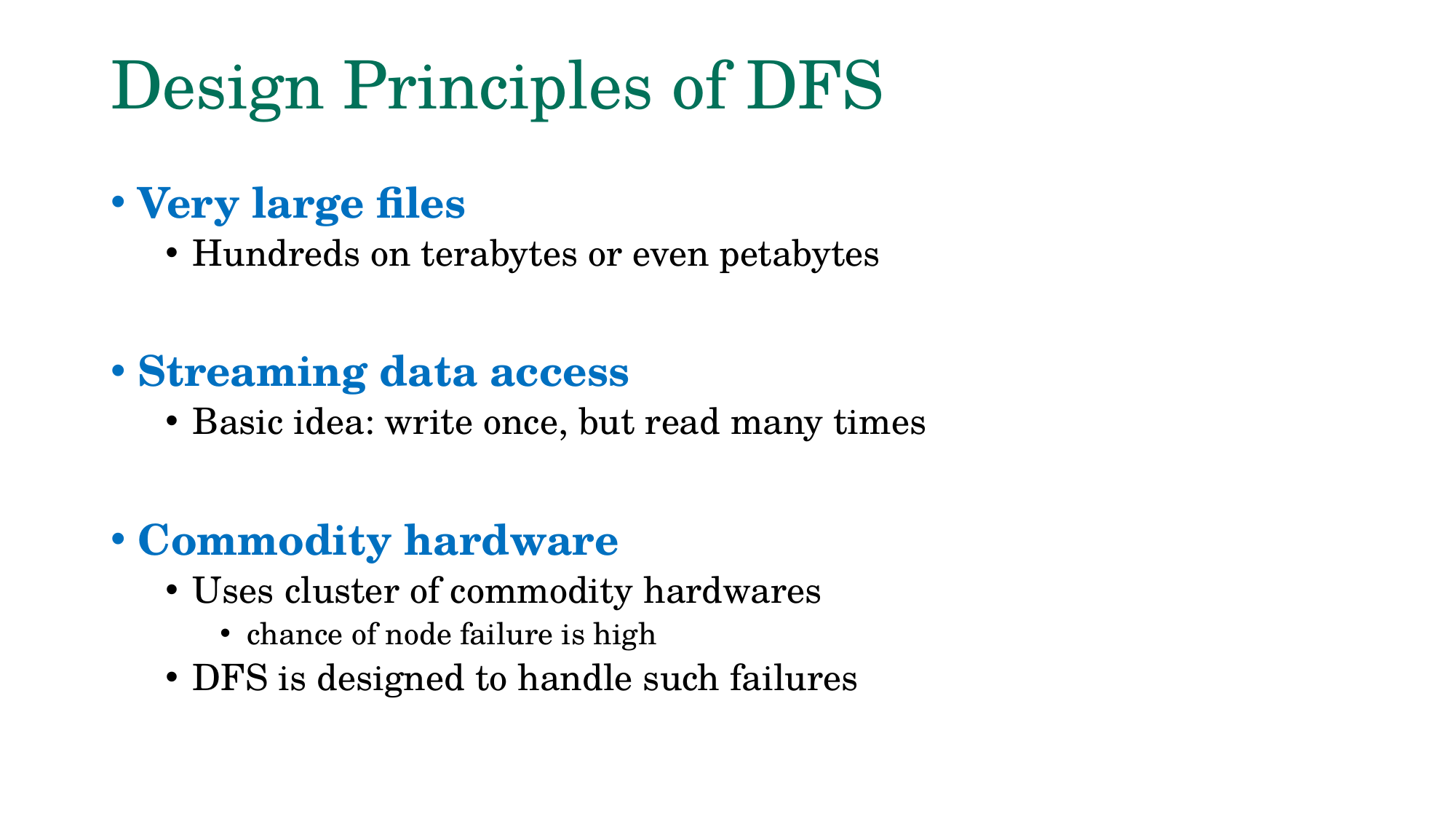

# Design Principles of DFS
Very large files
Hundreds on terabytes or even petabytes

Streaming data access
Basic idea: write once, but read many times

Commodity hardware
Uses cluster of commodity hardwares
chance of node failure is high
DFS is designed to handle such failures